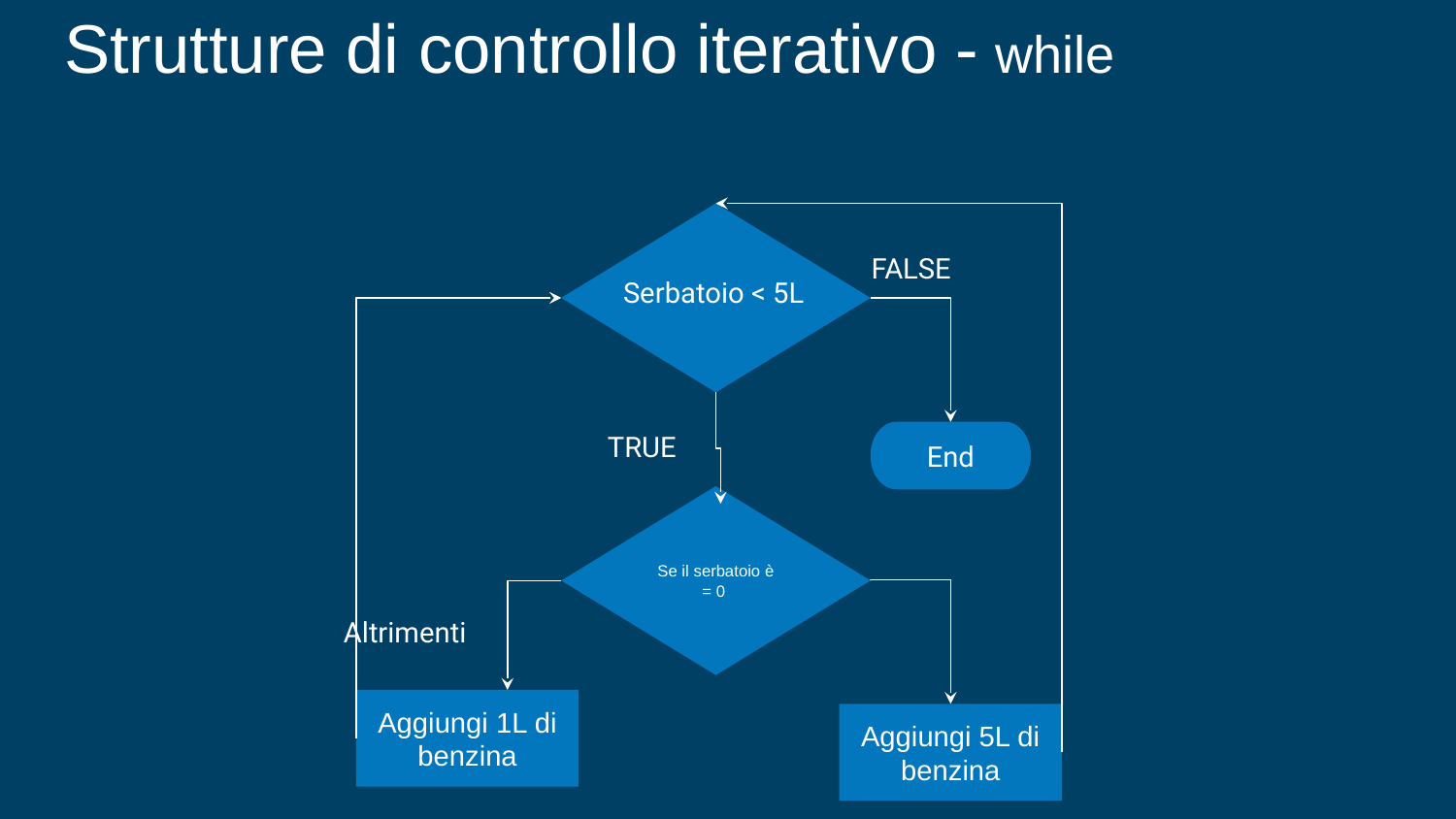

Strutture di controllo iterativo - while

FALSE
Serbatoio < 5L
TRUE
End
Se il serbatoio è = 0
Altrimenti
Aggiungi 1L di benzina
Aggiungi 5L di benzina